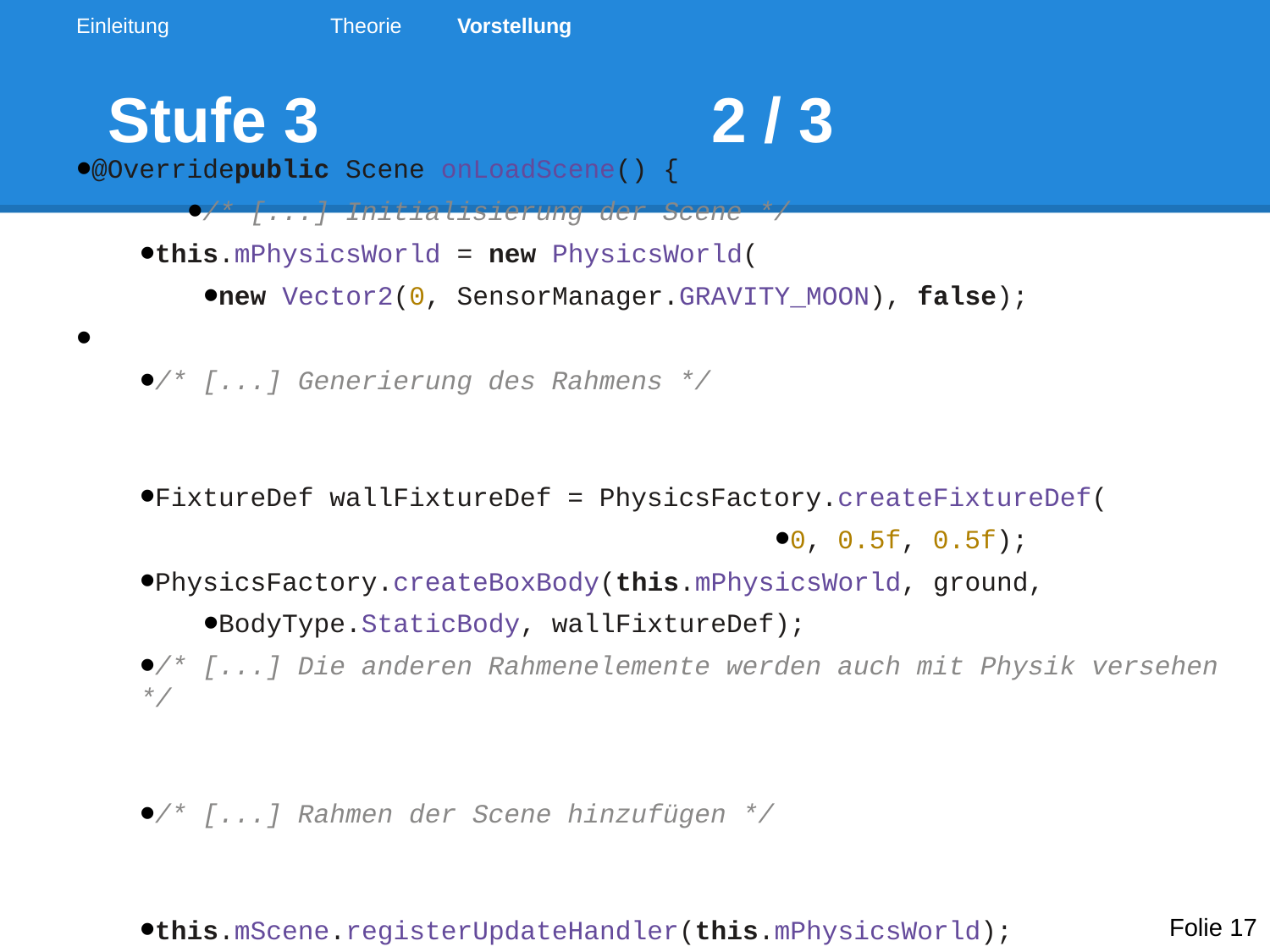

Einleitung		Theorie	Vorstellung
# Stufe 3 			2 / 3
@Overridepublic Scene onLoadScene() {
/* [...] Initialisierung der Scene */
this.mPhysicsWorld = new PhysicsWorld(
new Vector2(0, SensorManager.GRAVITY_MOON), false);

/* [...] Generierung des Rahmens */

FixtureDef wallFixtureDef = PhysicsFactory.createFixtureDef(
0, 0.5f, 0.5f);
PhysicsFactory.createBoxBody(this.mPhysicsWorld, ground,
BodyType.StaticBody, wallFixtureDef);
/* [...] Die anderen Rahmenelemente werden auch mit Physik versehen */

/* [...] Rahmen der Scene hinzufügen */

this.mScene.registerUpdateHandler(this.mPhysicsWorld);
}
Folie 17